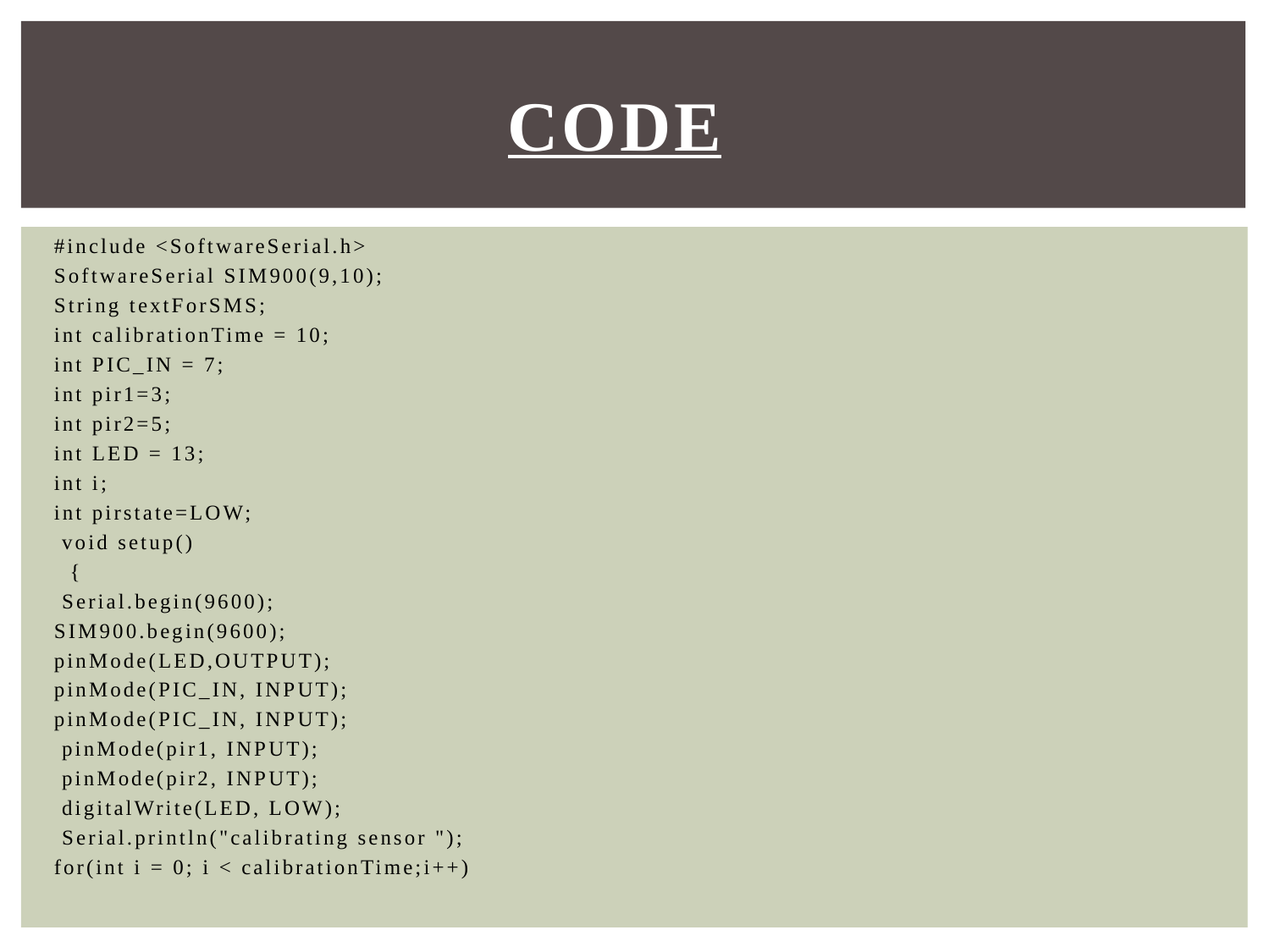

# CODE
#include <SoftwareSerial.h>
SoftwareSerial SIM900(9,10);
String textForSMS;
int calibrationTime = 10;
int PIC_IN = 7;
int pir1=3;
int pir2=5;
int LED = 13;
int i;
int pirstate=LOW;
 void setup()
  {
 Serial.begin(9600);
SIM900.begin(9600);
pinMode(LED,OUTPUT);
pinMode(PIC_IN, INPUT);
pinMode(PIC_IN, INPUT);
 pinMode(pir1, INPUT);
 pinMode(pir2, INPUT);
 digitalWrite(LED, LOW);
 Serial.println("calibrating sensor ");
for(int i = 0; i < calibrationTime;i++)